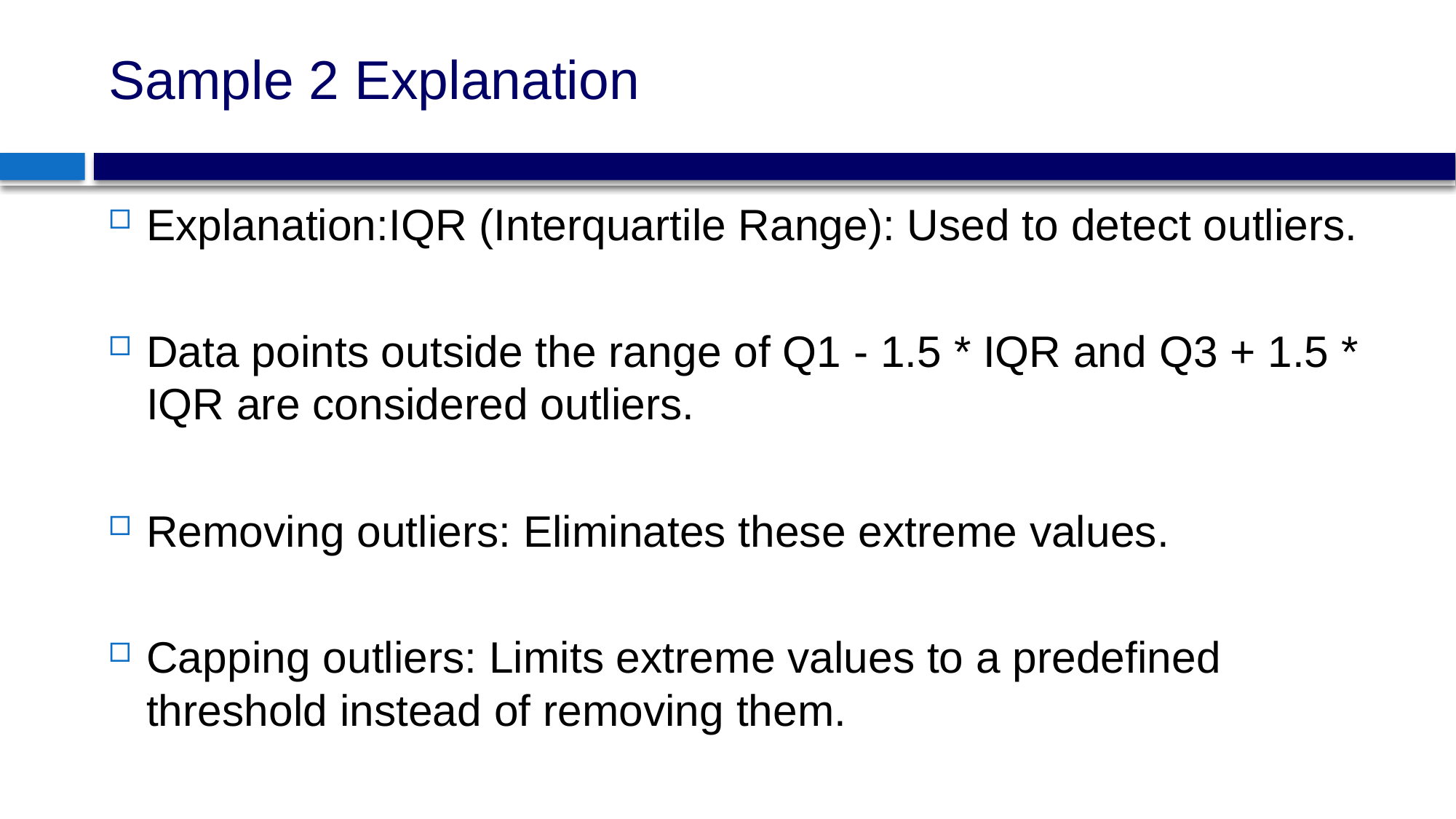

# Sample 2 Explanation
Explanation:IQR (Interquartile Range): Used to detect outliers.

Data points outside the range of Q1 - 1.5 * IQR and Q3 + 1.5 * IQR are considered outliers.

Removing outliers: Eliminates these extreme values.

Capping outliers: Limits extreme values to a predefined threshold instead of removing them.